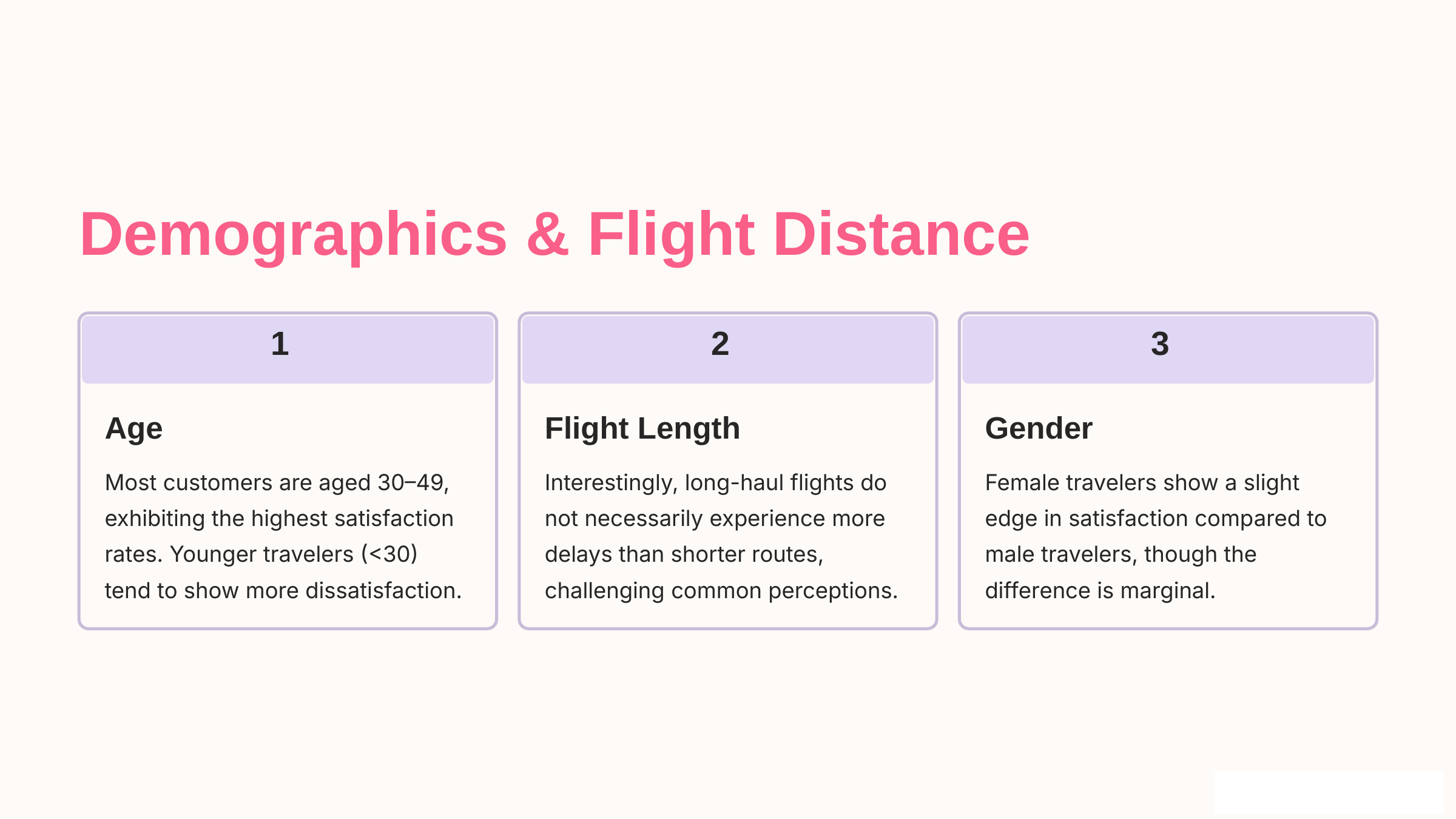

Demographics & Flight Distance

1
2
3
Age
Flight Length
Gender
Most customers are aged 30–49, exhibiting the highest satisfaction rates. Younger travelers (<30) tend to show more dissatisfaction.
Interestingly, long-haul flights do not necessarily experience more delays than shorter routes, challenging common perceptions.
Female travelers show a slight edge in satisfaction compared to male travelers, though the difference is marginal.